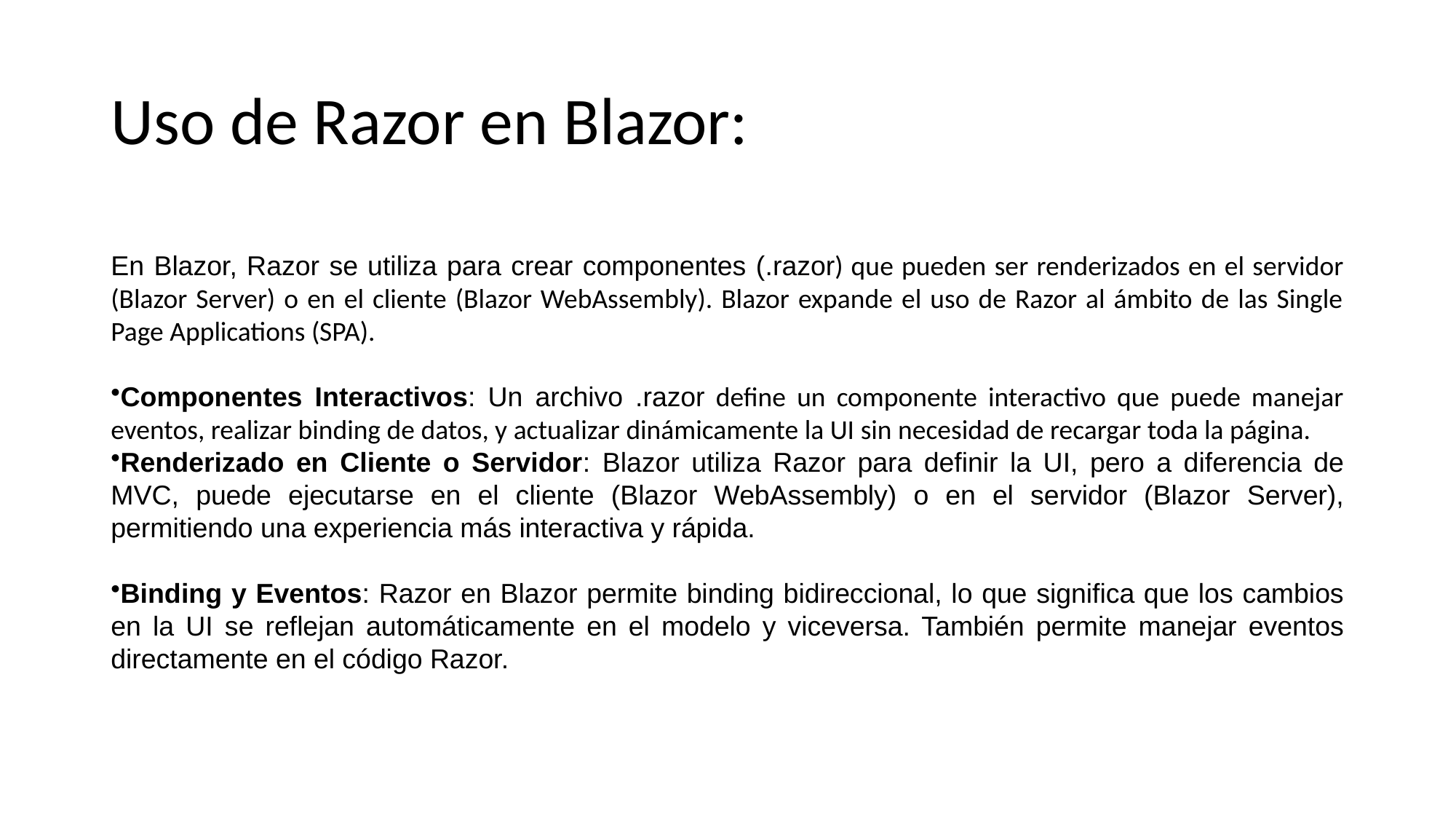

# Uso de Razor en Blazor:
En Blazor, Razor se utiliza para crear componentes (.razor) que pueden ser renderizados en el servidor (Blazor Server) o en el cliente (Blazor WebAssembly). Blazor expande el uso de Razor al ámbito de las Single Page Applications (SPA).

Componentes Interactivos: Un archivo .razor define un componente interactivo que puede manejar eventos, realizar binding de datos, y actualizar dinámicamente la UI sin necesidad de recargar toda la página.
Renderizado en Cliente o Servidor: Blazor utiliza Razor para definir la UI, pero a diferencia de MVC, puede ejecutarse en el cliente (Blazor WebAssembly) o en el servidor (Blazor Server), permitiendo una experiencia más interactiva y rápida.

Binding y Eventos: Razor en Blazor permite binding bidireccional, lo que significa que los cambios en la UI se reflejan automáticamente en el modelo y viceversa. También permite manejar eventos directamente en el código Razor.